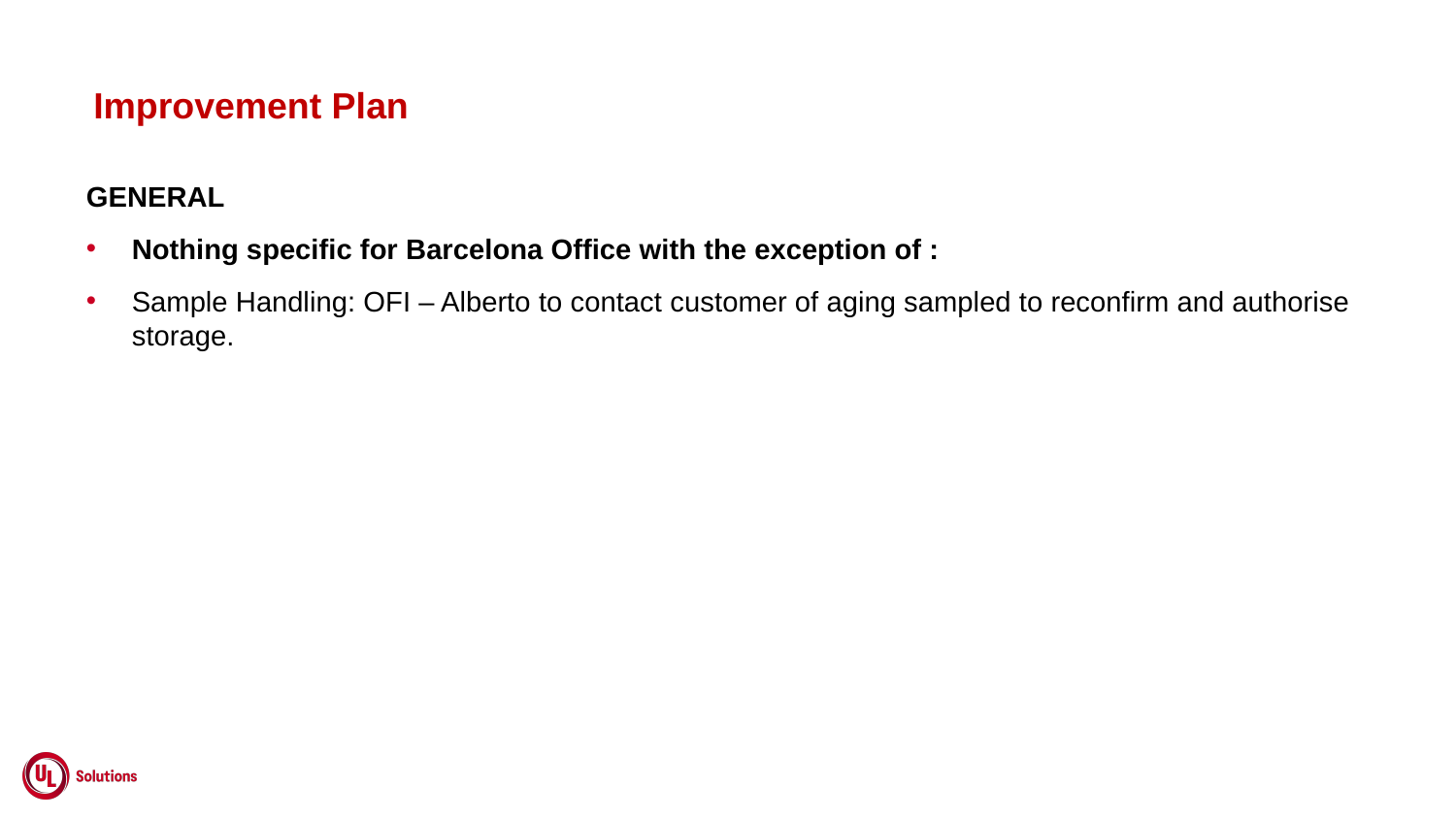

Improvement Plan
GENERAL
Nothing specific for Barcelona Office with the exception of :
Sample Handling: OFI – Alberto to contact customer of aging sampled to reconfirm and authorise storage.